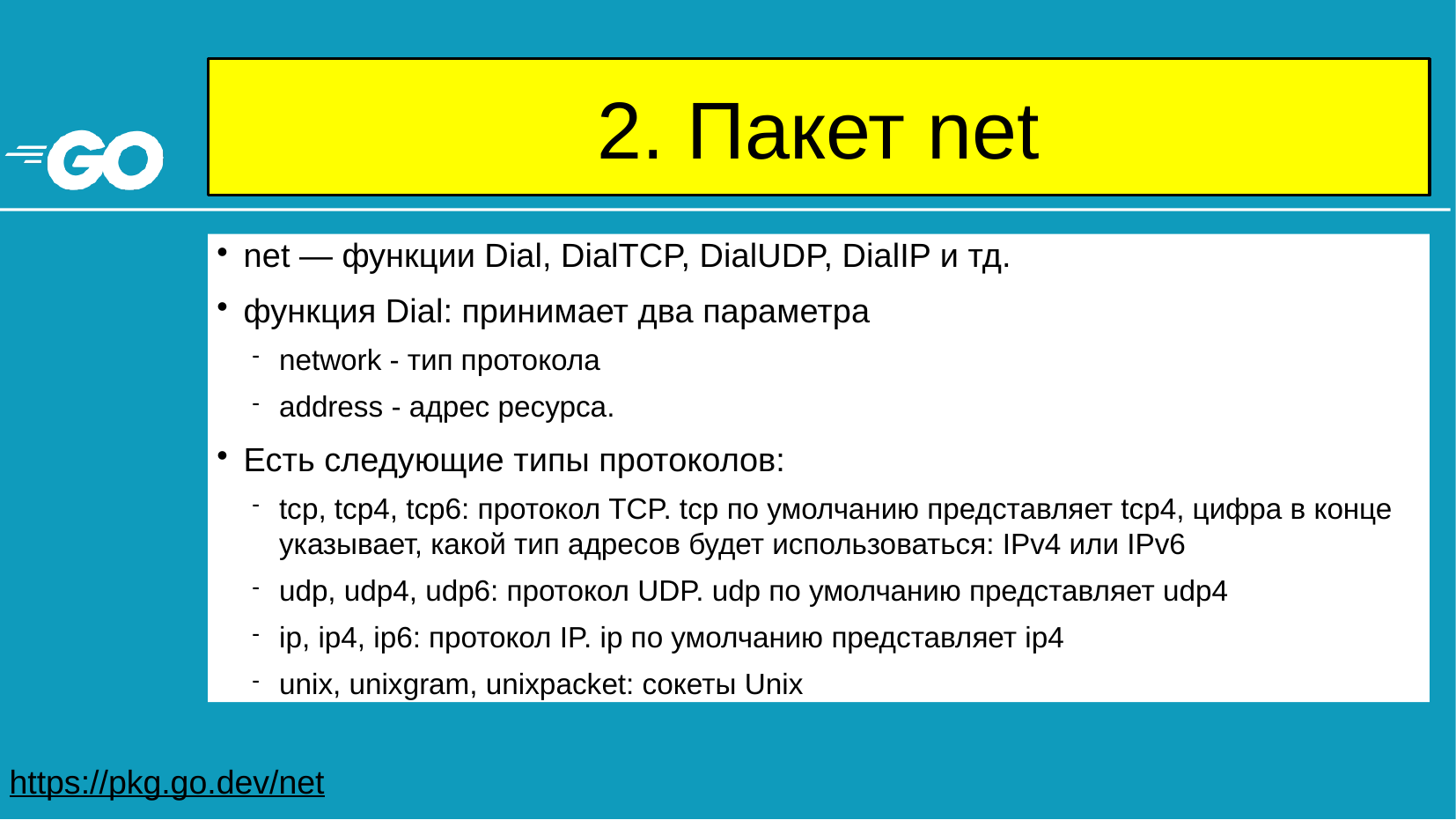

# 2. Пакет net
net — функции Dial, DialTCP, DialUDP, DialIP и тд.
функция Dial: принимает два параметра
network - тип протокола
address - адрес ресурса.
Есть следующие типы протоколов:
tcp, tcp4, tcp6: протокол TCP. tcp по умолчанию представляет tcp4, цифра в конце указывает, какой тип адресов будет использоваться: IPv4 или IPv6
udp, udp4, udp6: протокол UDP. udp по умолчанию представляет udp4
ip, ip4, ip6: протокол IP. ip по умолчанию представляет ip4
unix, unixgram, unixpacket: сокеты Unix
https://pkg.go.dev/net